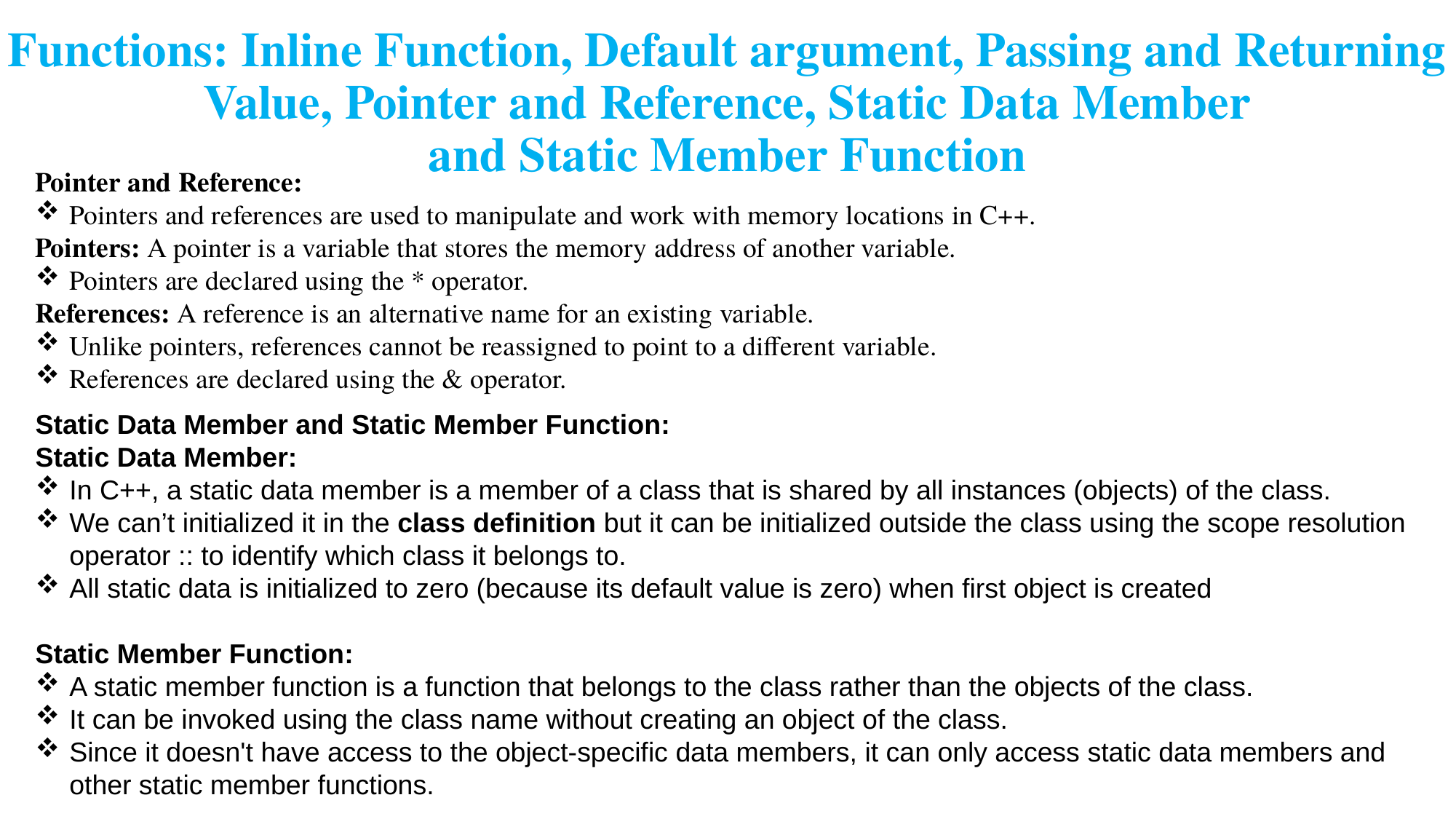

# Functions: Inline Function, Default argument, Passing and Returning Value, Pointer and Reference, Static Data Member and Static Member Function
Pointer and Reference:
Pointers and references are used to manipulate and work with memory locations in C++.
Pointers: A pointer is a variable that stores the memory address of another variable.
Pointers are declared using the * operator.
References: A reference is an alternative name for an existing variable.
Unlike pointers, references cannot be reassigned to point to a different variable.
References are declared using the & operator.
Static Data Member and Static Member Function:
Static Data Member:
In C++, a static data member is a member of a class that is shared by all instances (objects) of the class.
We can’t initialized it in the class definition but it can be initialized outside the class using the scope resolution operator :: to identify which class it belongs to.
All static data is initialized to zero (because its default value is zero) when first object is created

Static Member Function:
A static member function is a function that belongs to the class rather than the objects of the class.
It can be invoked using the class name without creating an object of the class.
Since it doesn't have access to the object-specific data members, it can only access static data members and other static member functions.